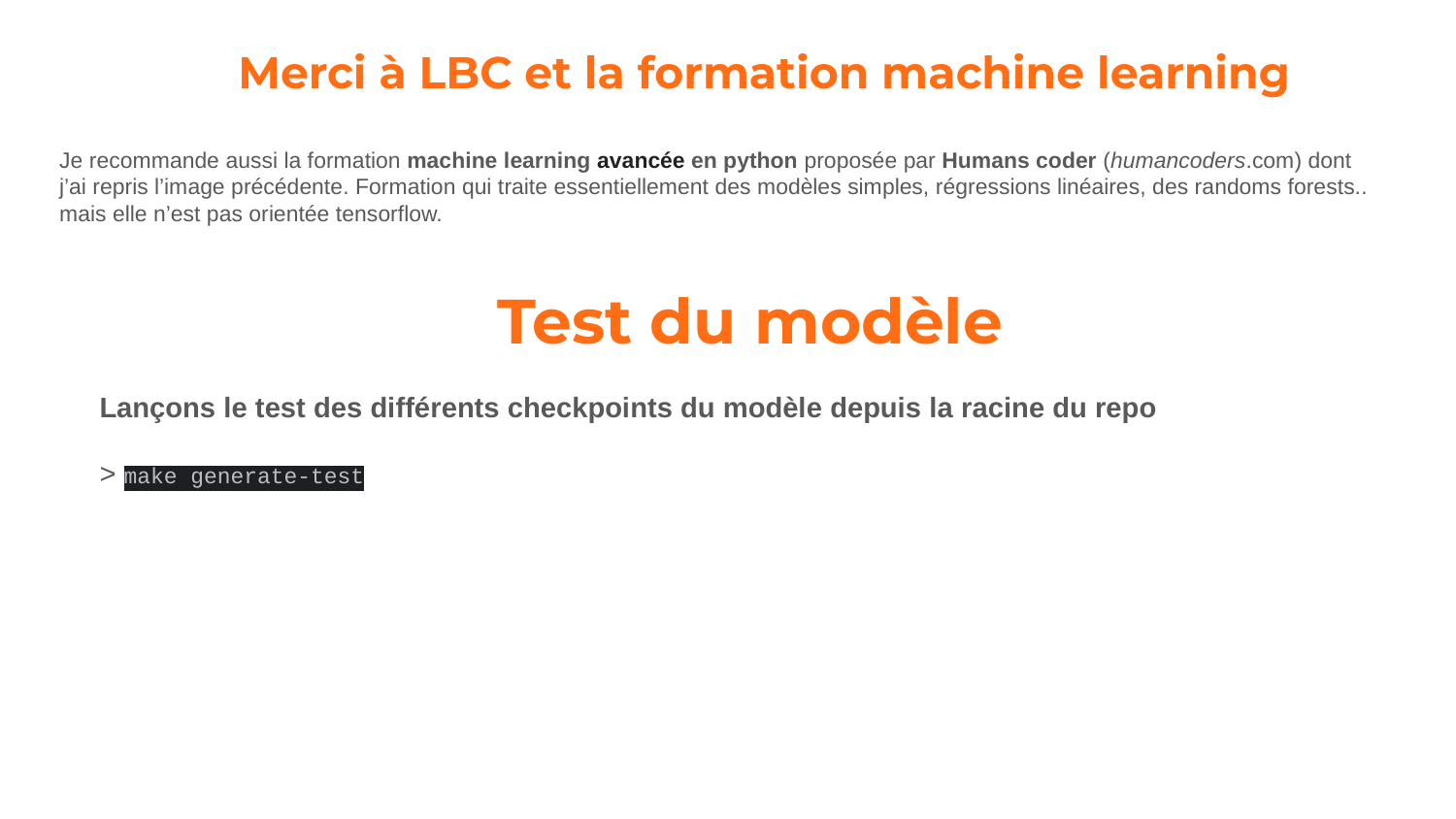

Merci à LBC et la formation machine learning
Je recommande aussi la formation machine learning avancée en python proposée par Humans coder (humancoders.com) dont j’ai repris l’image précédente. Formation qui traite essentiellement des modèles simples, régressions linéaires, des randoms forests.. mais elle n’est pas orientée tensorflow.
Test du modèle
Lançons le test des différents checkpoints du modèle depuis la racine du repo
> make generate-test